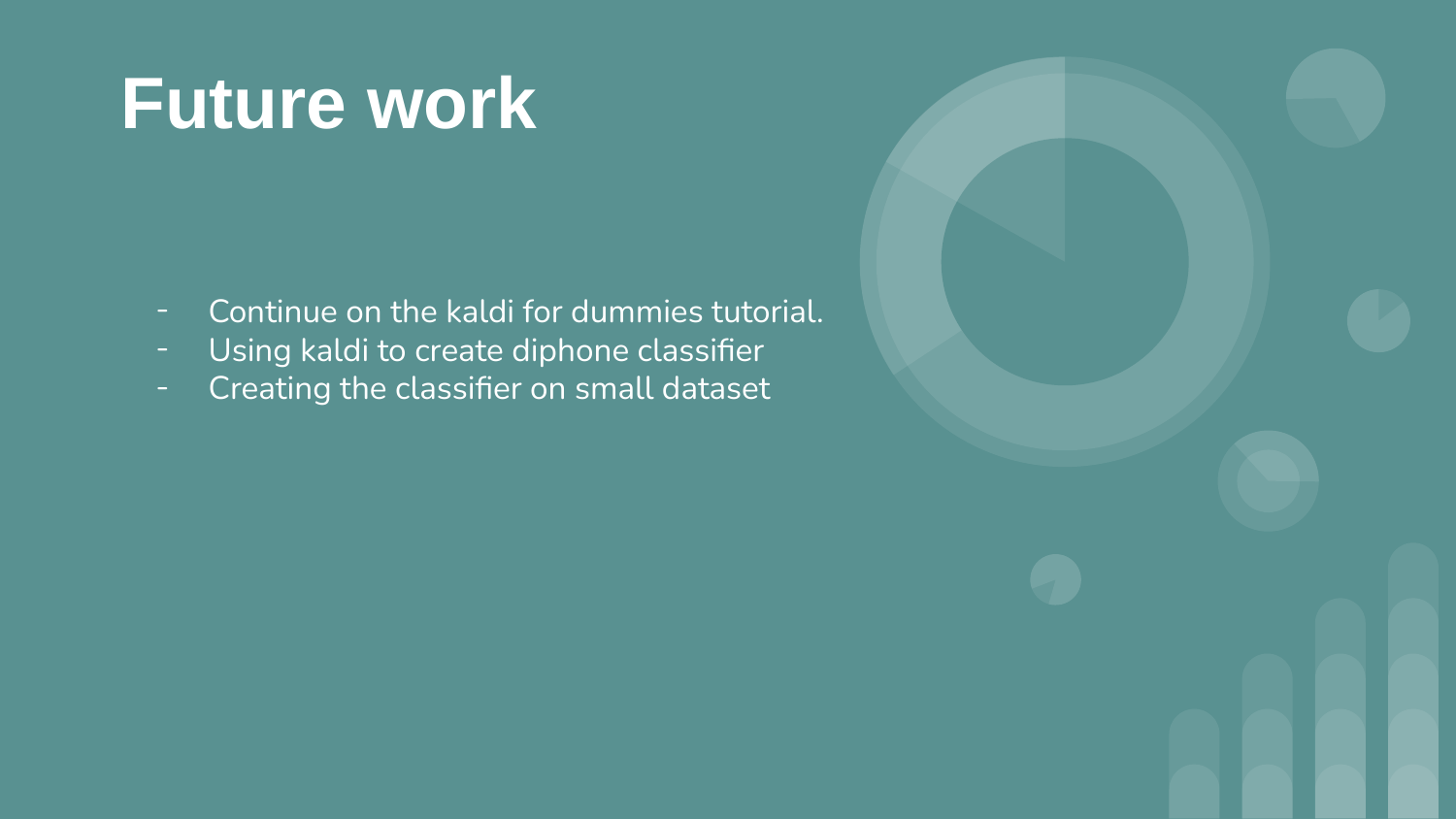

# Future work

Continue on the kaldi for dummies tutorial.
Using kaldi to create diphone classifier
Creating the classifier on small dataset